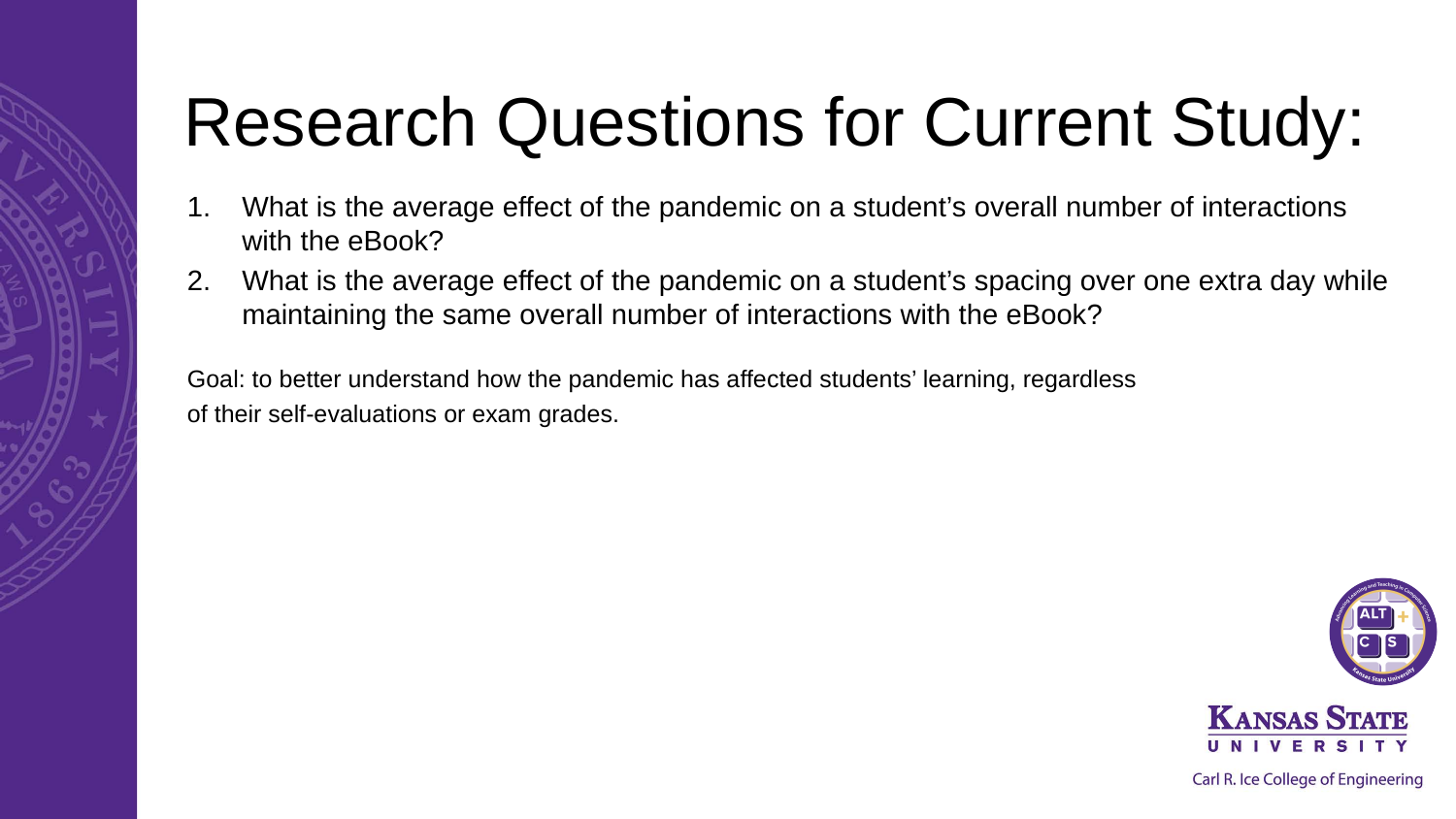

# Research Questions for Current Study:
What is the average effect of the pandemic on a student’s overall number of interactions with the eBook?
What is the average effect of the pandemic on a student’s spacing over one extra day while maintaining the same overall number of interactions with the eBook?
Goal: to better understand how the pandemic has affected students’ learning, regardless
of their self-evaluations or exam grades.